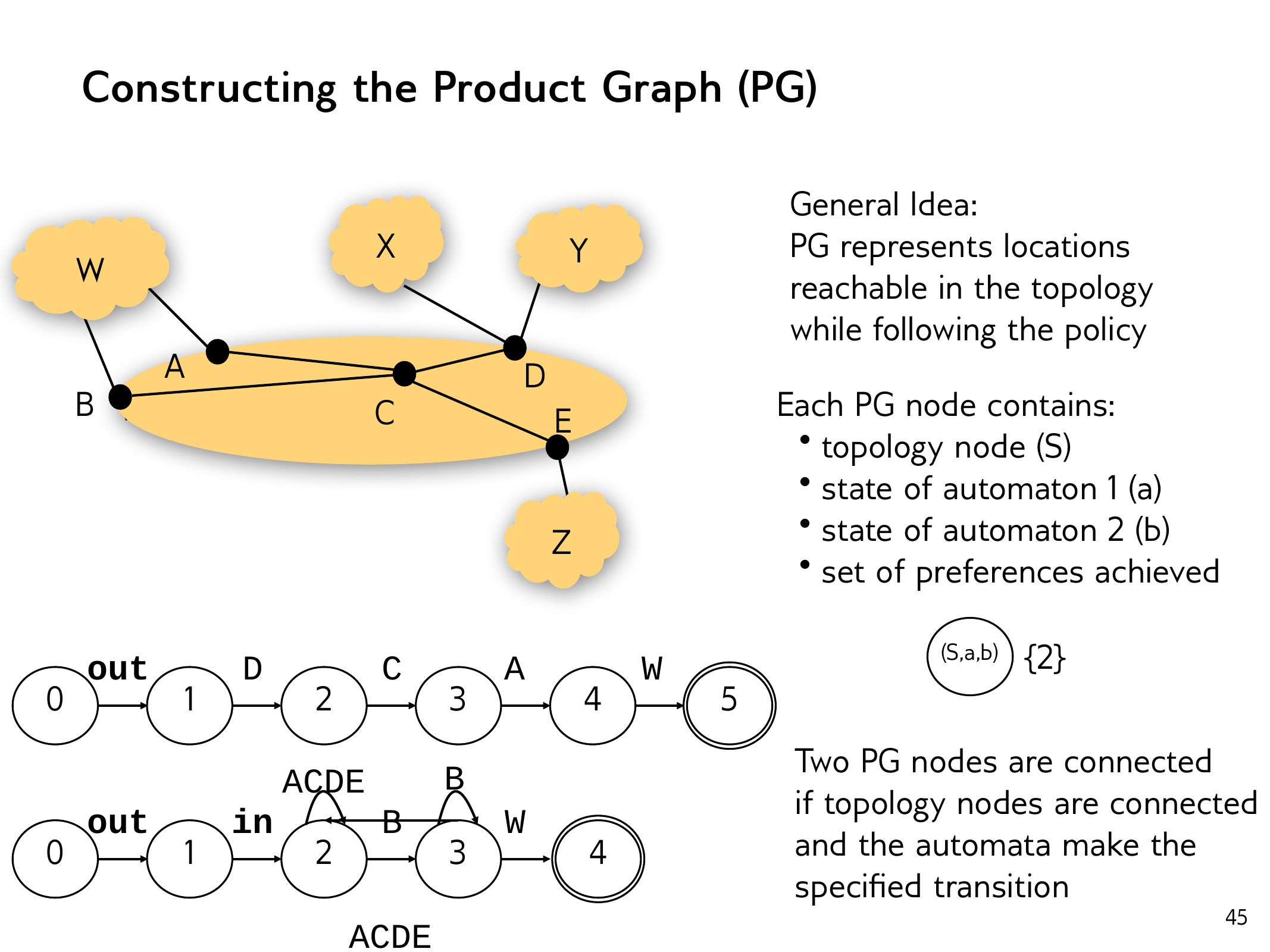

# Constructing the Product Graph (PG)
General Idea:
PG represents locations
reachable in the topology
while following the policy
X
Y
W

A

D

B

C

E

Z
Each PG node contains:
topology node (S)
state of automaton 1 (a)
state of automaton 2 (b)
set of preferences achieved
(S,a,b)
{2}
out
D
C
A
W

5
0
1
2
3
4

Two PG nodes are connected
if topology nodes are connected
and the automata make the
specified transition
B
ACDE

out
in
B
W

4
0
1
2
3

ACDE
45